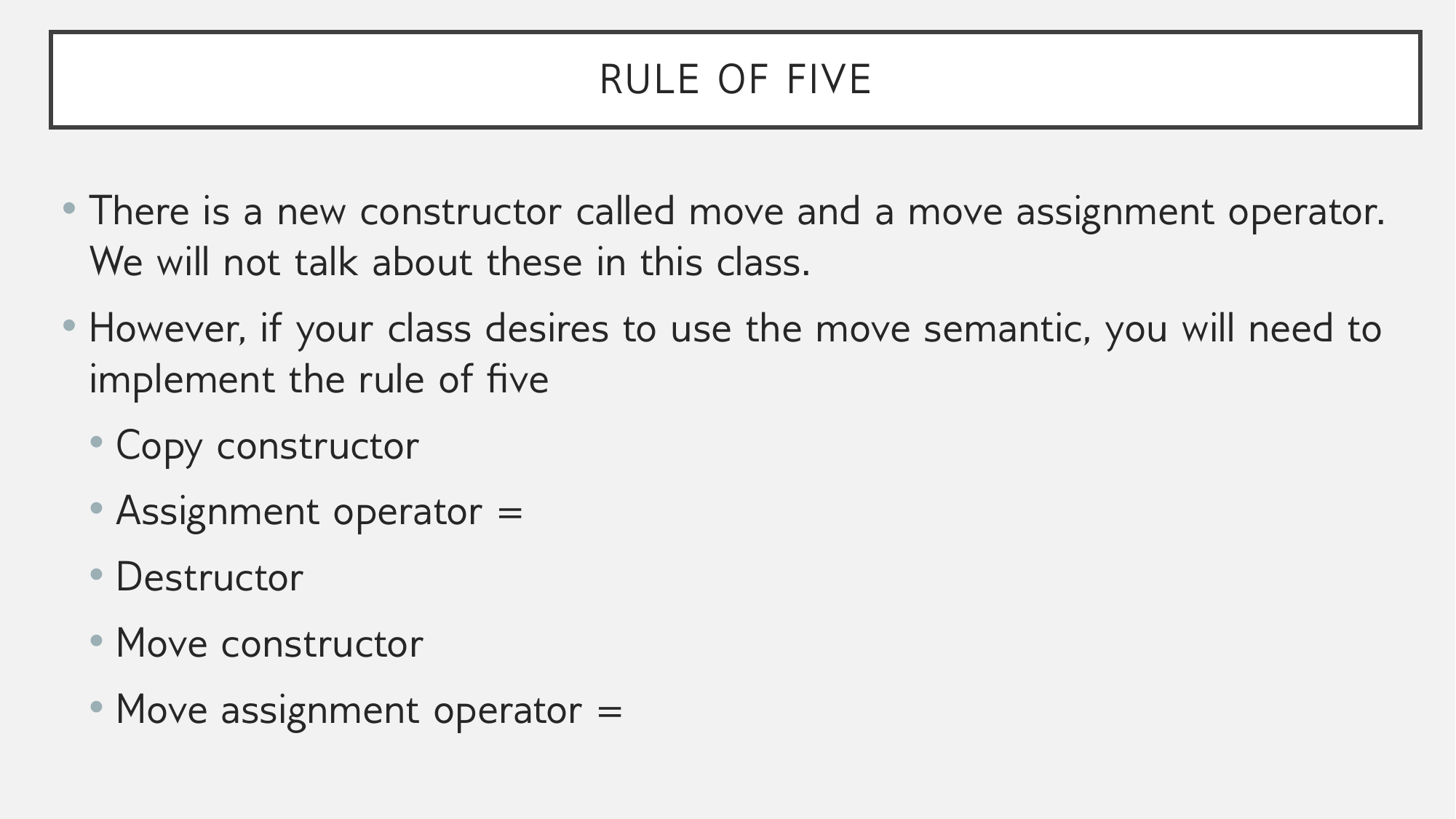

# Rule of five
There is a new constructor called move and a move assignment operator.  We will not talk about these in this class.
However, if your class desires to use the move semantic, you will need to implement the rule of five
Copy constructor
Assignment operator =
Destructor
Move constructor
Move assignment operator =